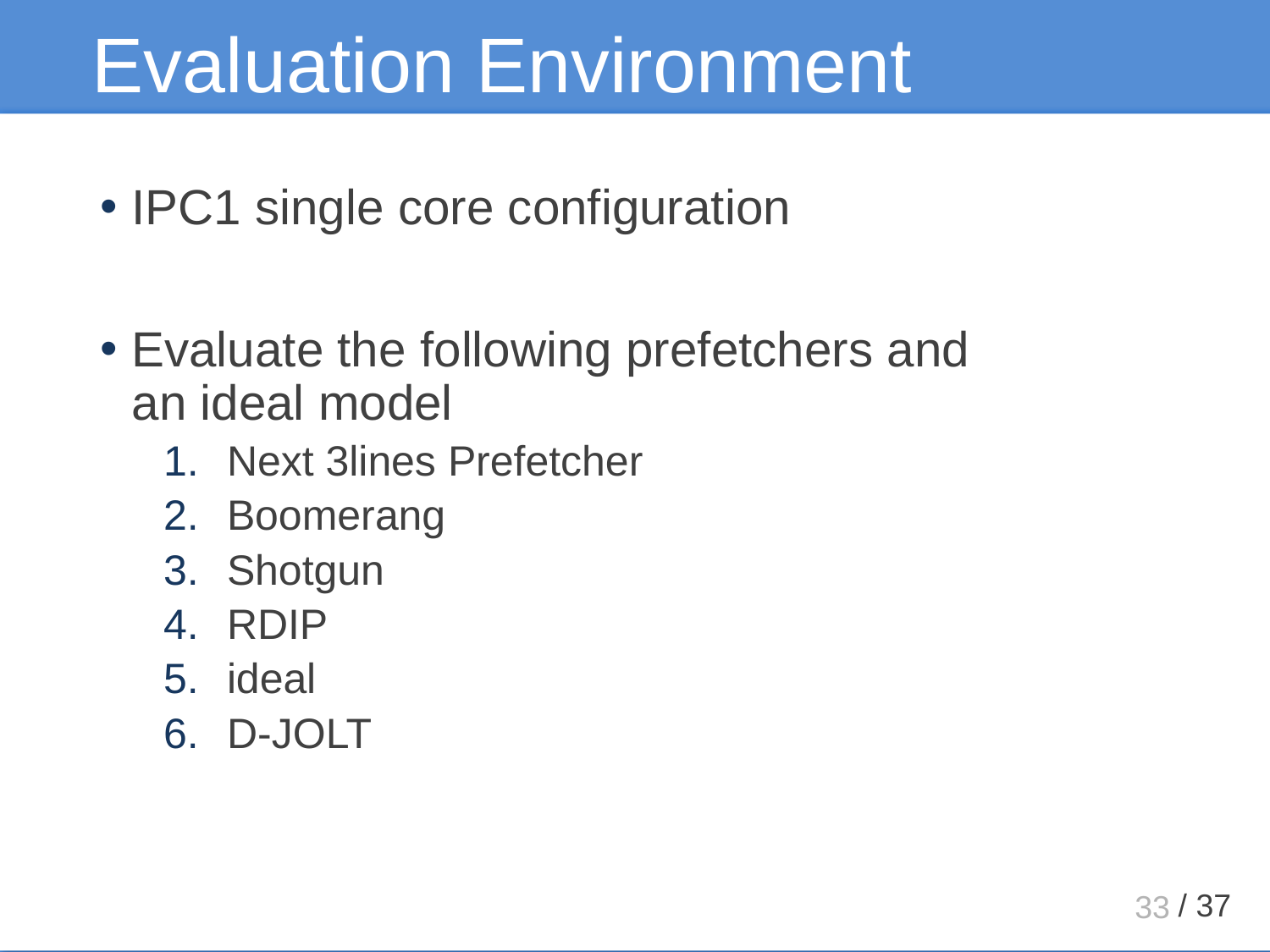

# Evaluation Environment
IPC1 single core configuration

Evaluate the following prefetchers and
an ideal model
Next 3lines Prefetcher
Boomerang
Shotgun
RDIP
ideal
D-JOLT

33